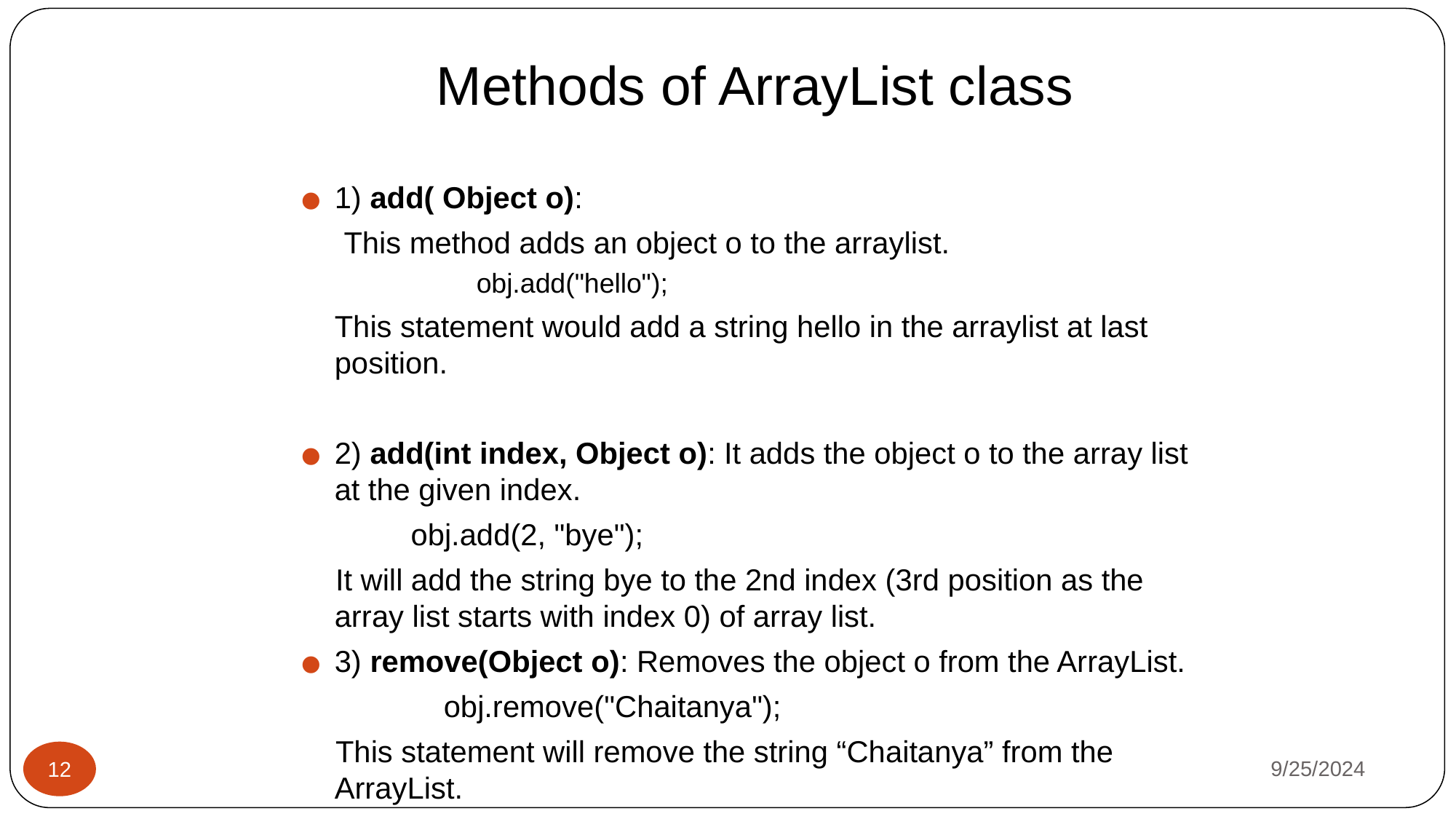

# Methods of ArrayList class
1) add( Object o):
     This method adds an object o to the arraylist.
		obj.add("hello");
	This statement would add a string hello in the arraylist at last position.

2) add(int index, Object o): It adds the object o to the array list at the given index.
             obj.add(2, "bye");
    It will add the string bye to the 2nd index (3rd position as the array list starts with index 0) of array list.
3) remove(Object o): Removes the object o from the ArrayList.
		obj.remove("Chaitanya");
    This statement will remove the string “Chaitanya” from the ArrayList.
9/25/2024
12